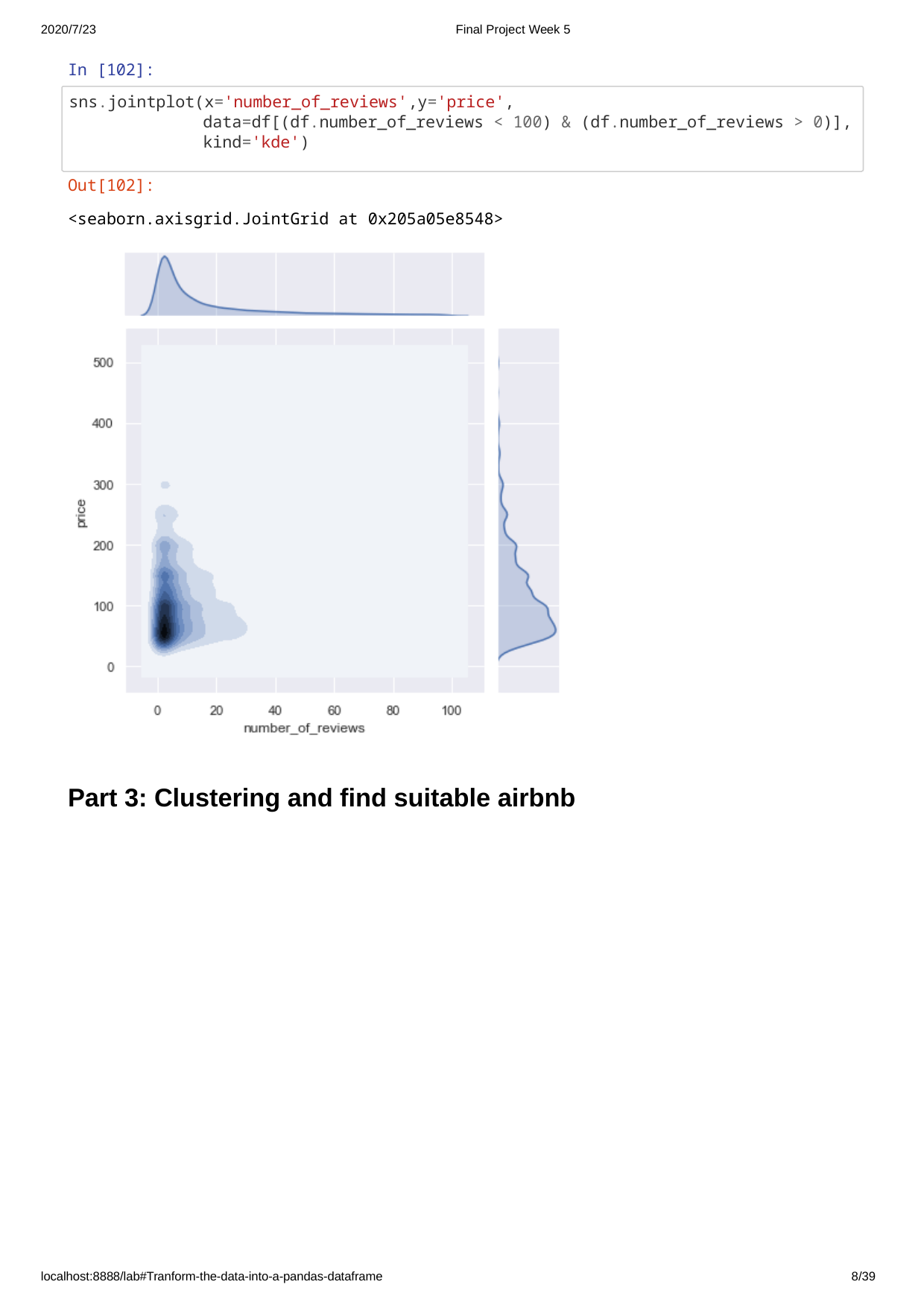

2020/7/23
Final Project Week 5
In [102]:

sns.jointplot(x='number_of_reviews',y='price',
             data=df[(df.number_of_reviews < 100) & (df.number_of_reviews > 0)],
             kind='kde')

Out[102]:

<seaborn.axisgrid.JointGrid at 0x205a05e8548>

Part 3: Clustering and find suitable airbnb
localhost:8888/lab#Tranform-the-data-into-a-pandas-dataframe
8/39